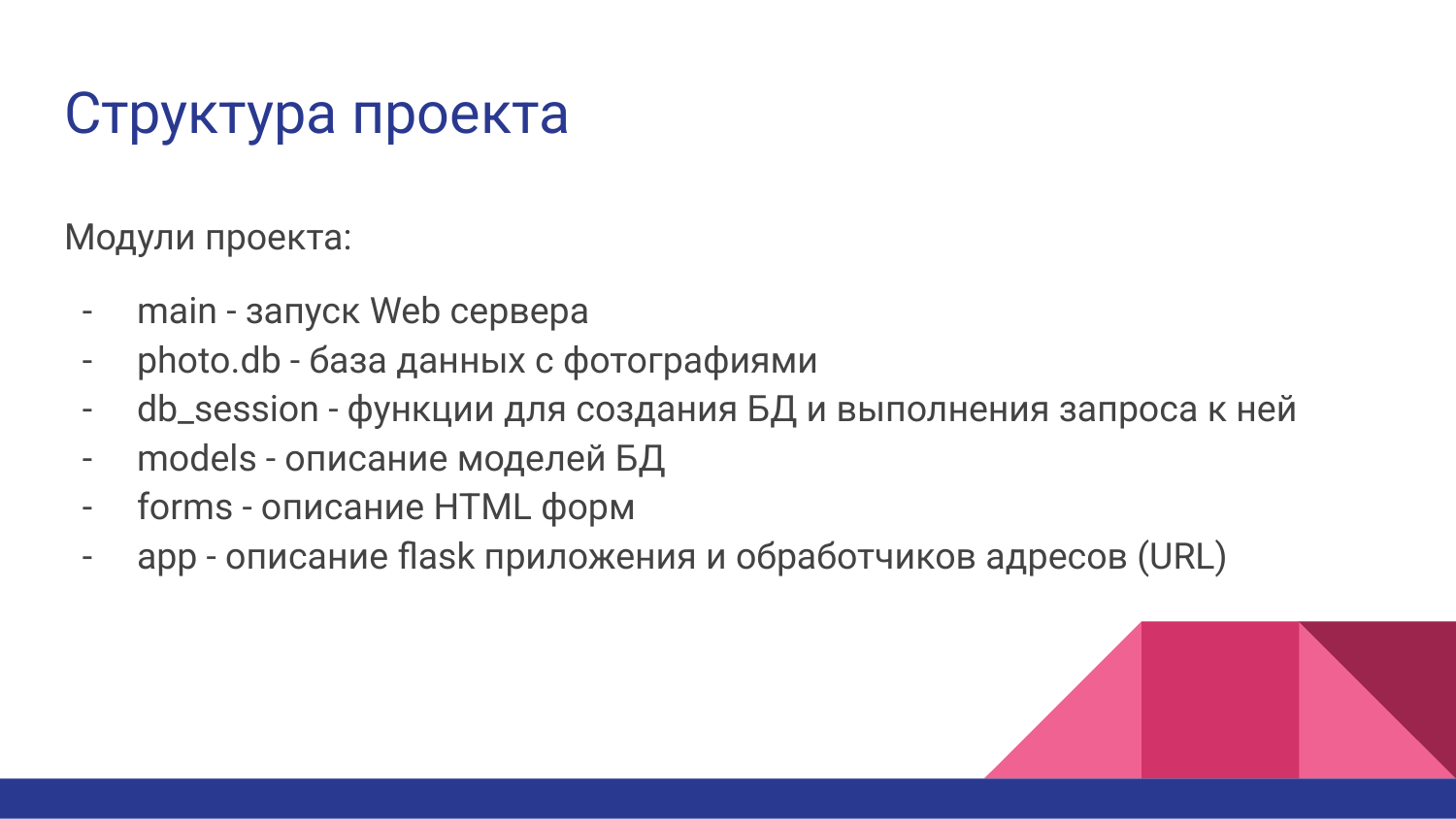

# Структура проекта
Модули проекта:
main - запуск Web сервера
photo.db - база данных с фотографиями
db_session - функции для создания БД и выполнения запроса к ней
models - описание моделей БД
forms - описание HTML форм
app - описание flask приложения и обработчиков адресов (URL)